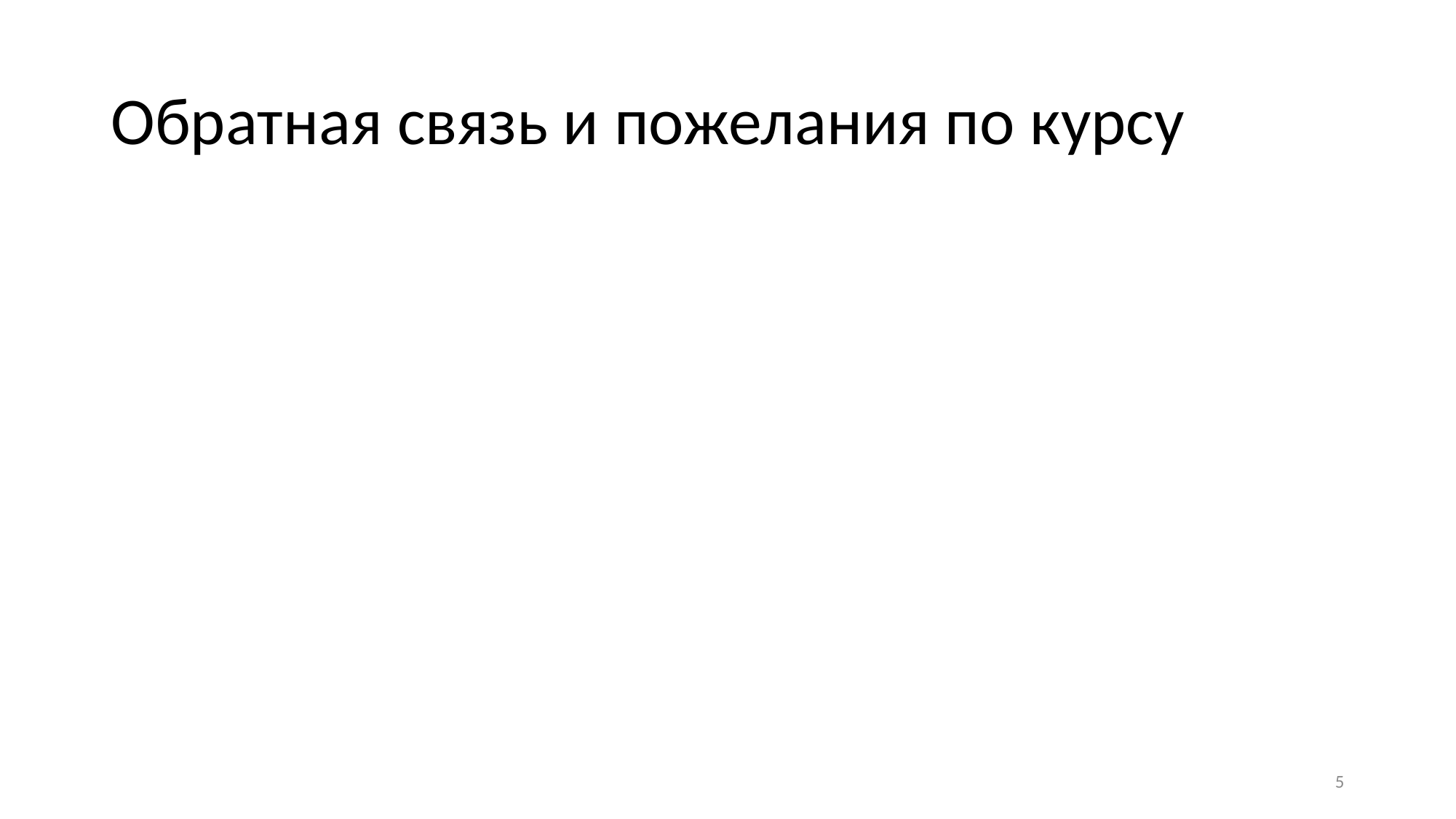

# Обратная связь и пожелания по курсу

5